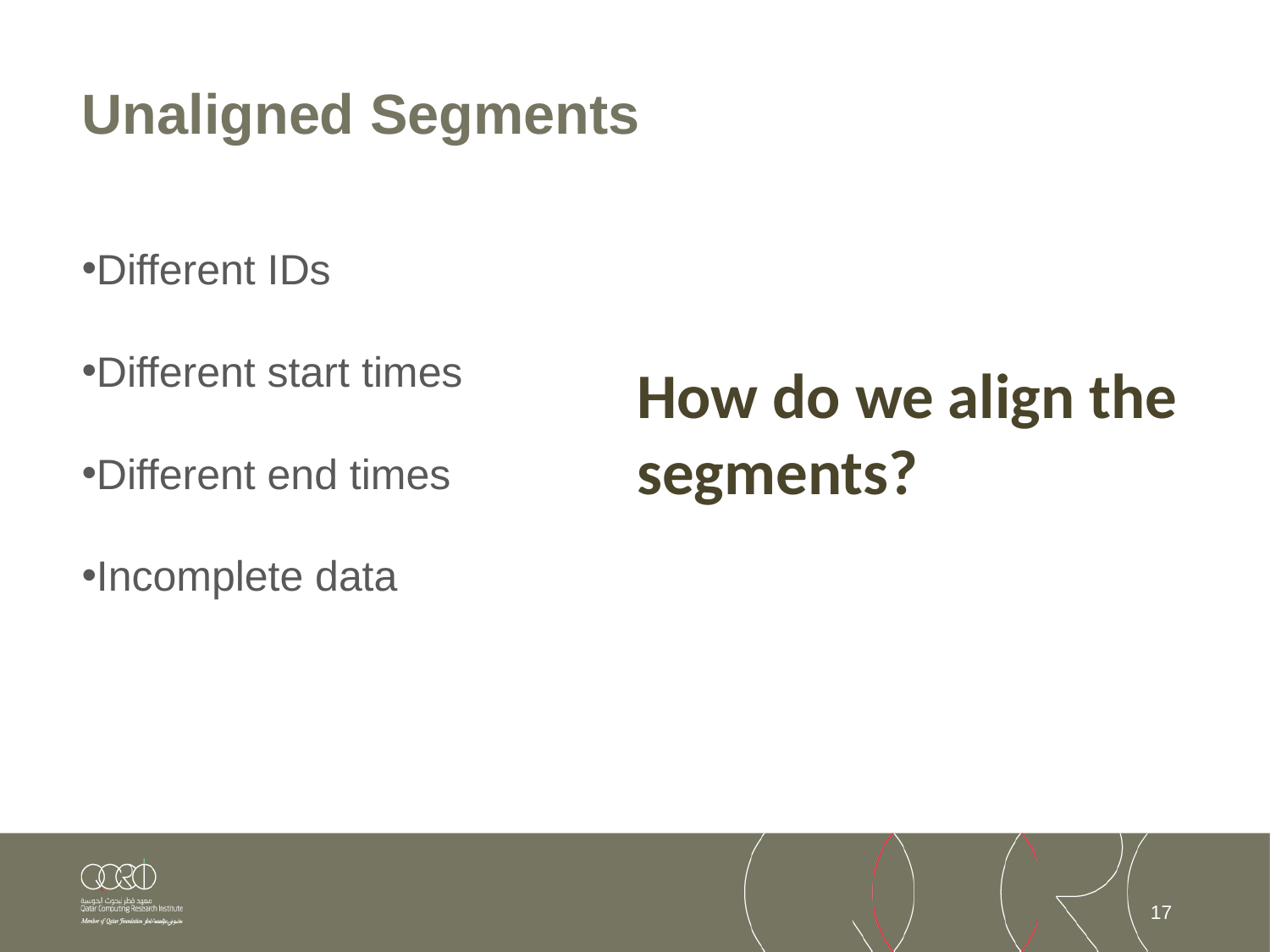

# Unaligned Segments

Different IDs

Different start times

Different end times

Incomplete data
How do we align the segments?